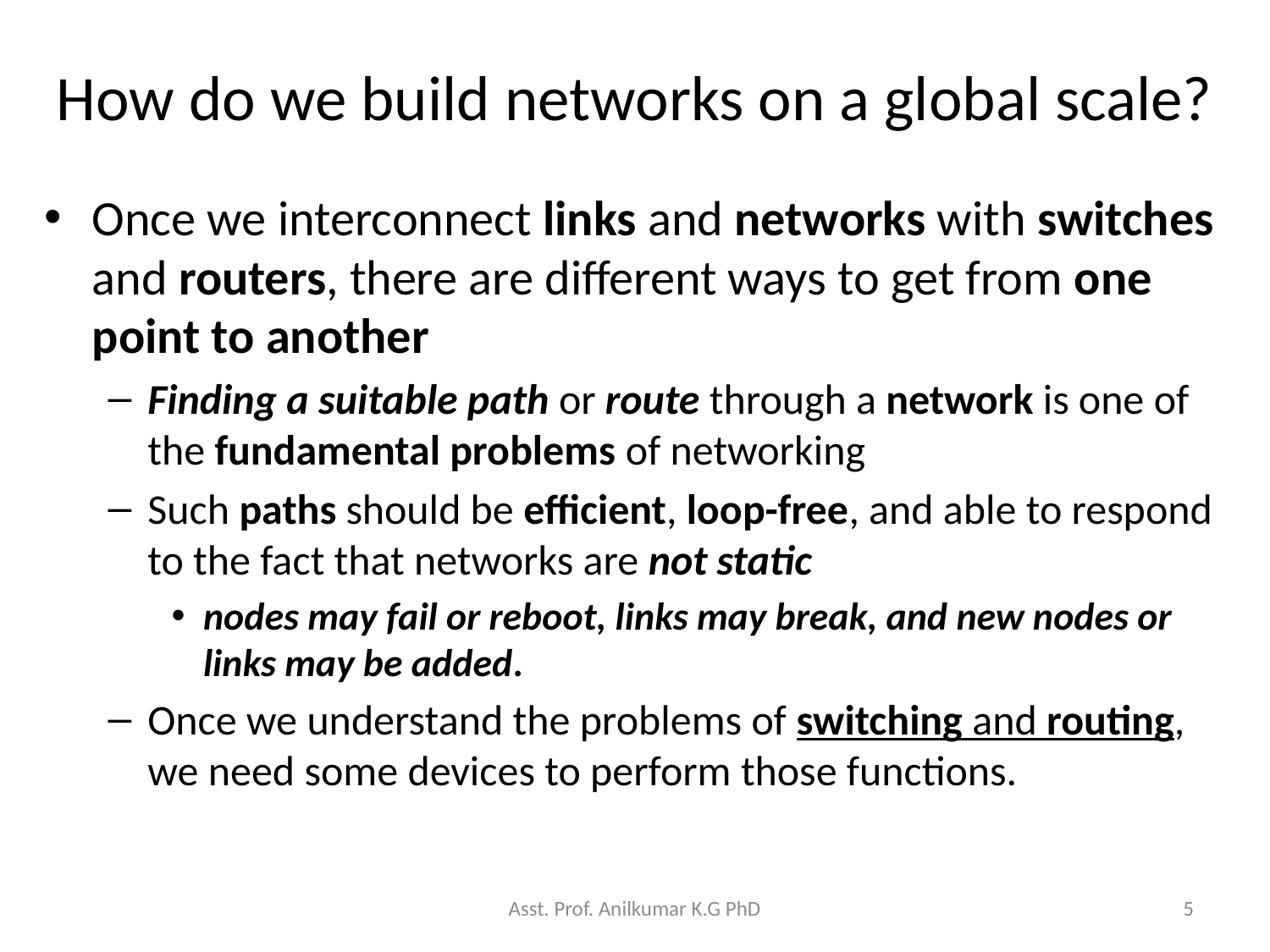

How do we build networks on a global scale?
Once we interconnect links and networks with switches and routers, there are different ways to get from one point to another
Finding a suitable path or route through a network is one of the fundamental problems of networking
Such paths should be efficient, loop-free, and able to respond to the fact that networks are not static
nodes may fail or reboot, links may break, and new nodes or links may be added.
Once we understand the problems of switching and routing, we need some devices to perform those functions.
Asst. Prof. Anilkumar K.G PhD
5